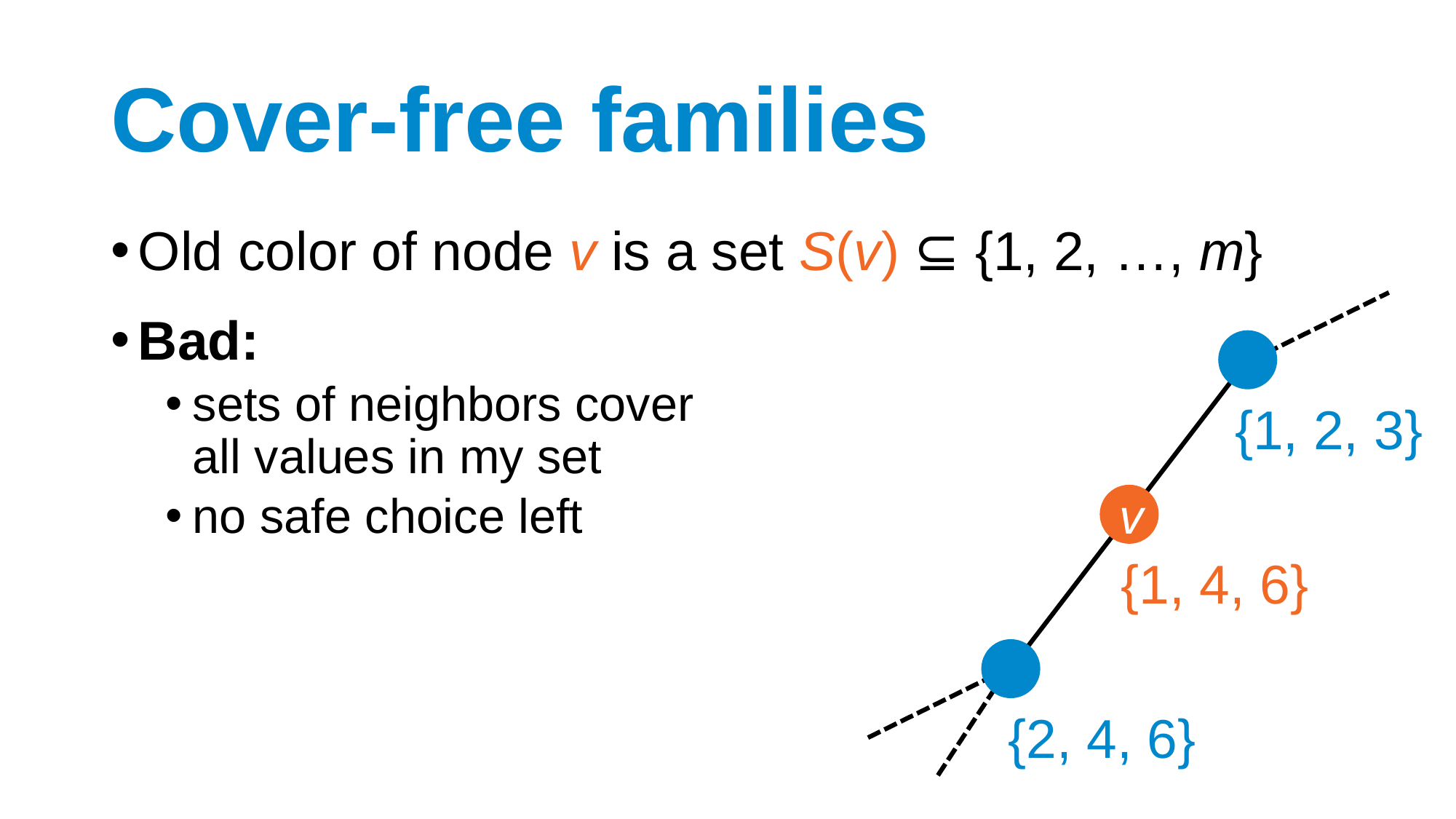

# Cover-free families
Old color of node v is a set S(v) ⊆ {1, 2, …, m}
Bad:
sets of neighbors cover
all values in my set
no safe choice left

{1, 2, 3}
v
{1, 4, 6}

{2, 4, 6}